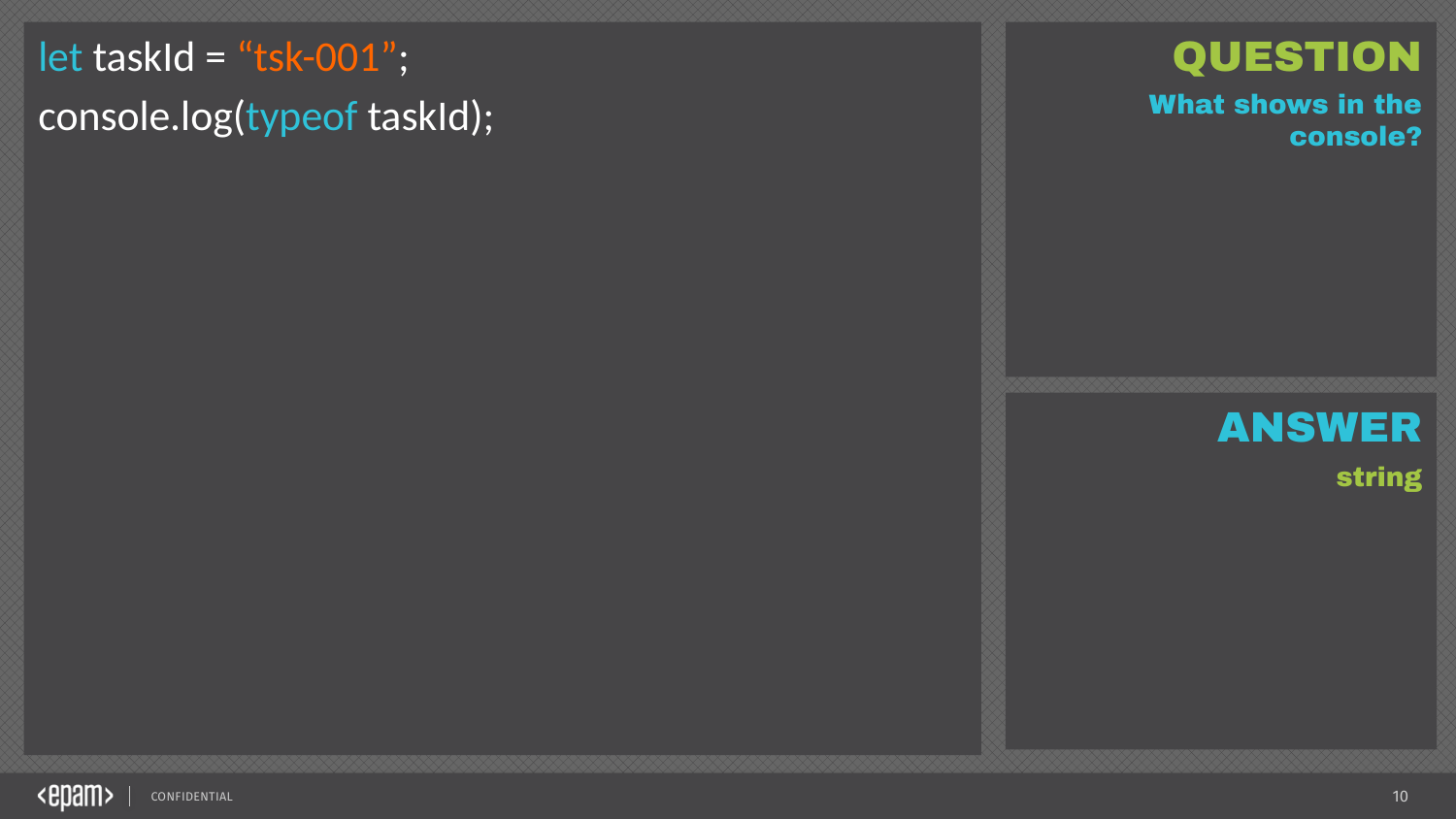

let taskId = “tsk-001”;
console.log(typeof taskId);
What shows in the console?

string